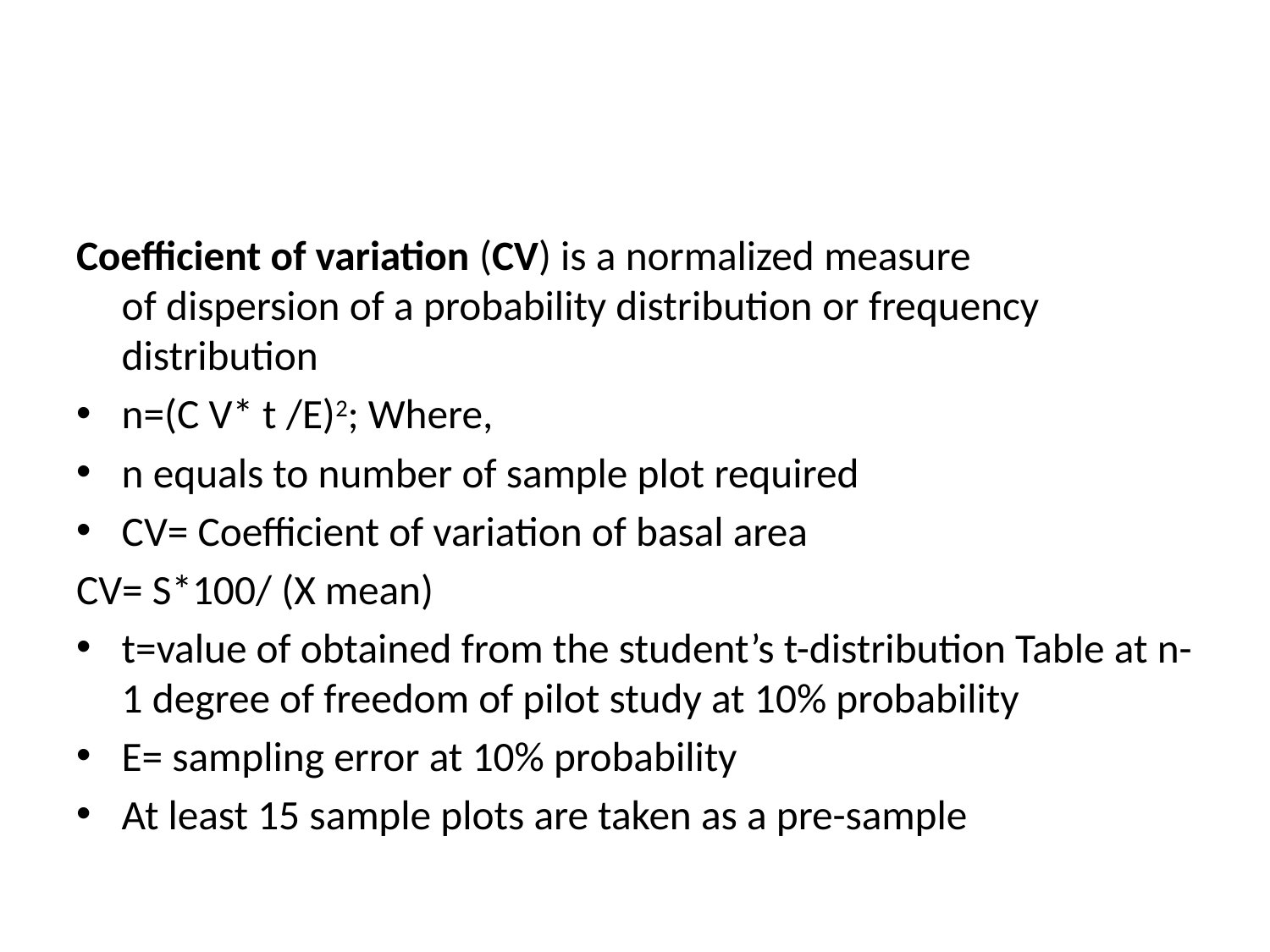

#
Coefficient of variation (CV) is a normalized measure of dispersion of a probability distribution or frequency distribution
n=(C V* t /E)2; Where,
n equals to number of sample plot required
CV= Coefficient of variation of basal area
CV= S*100/ (X mean)
t=value of obtained from the student’s t-distribution Table at n-1 degree of freedom of pilot study at 10% probability
E= sampling error at 10% probability
At least 15 sample plots are taken as a pre-sample